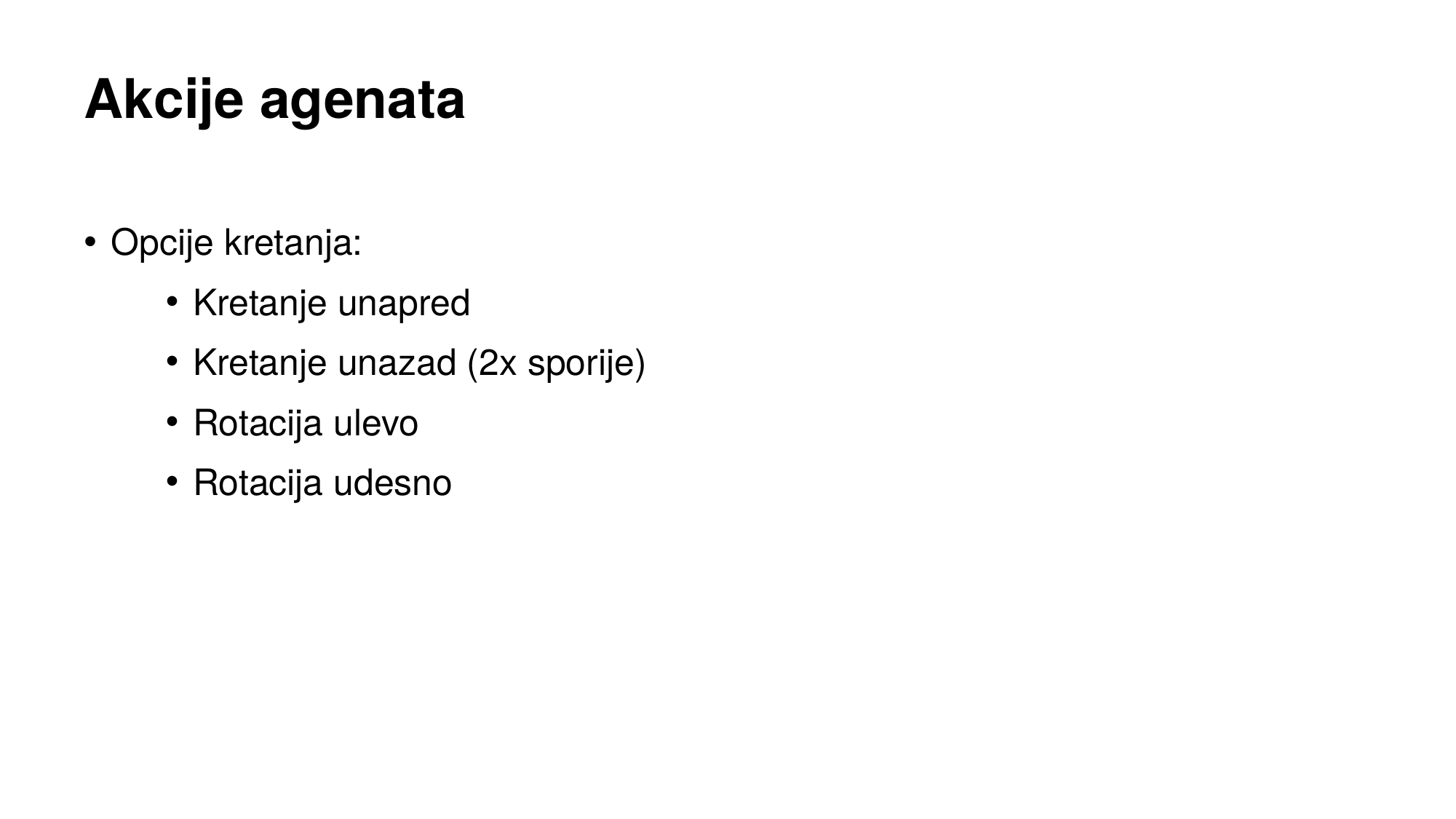

# Akcije agenata
Opcije kretanja:
Kretanje unapred
Kretanje unazad (2x sporije)
Rotacija ulevo
Rotacija udesno